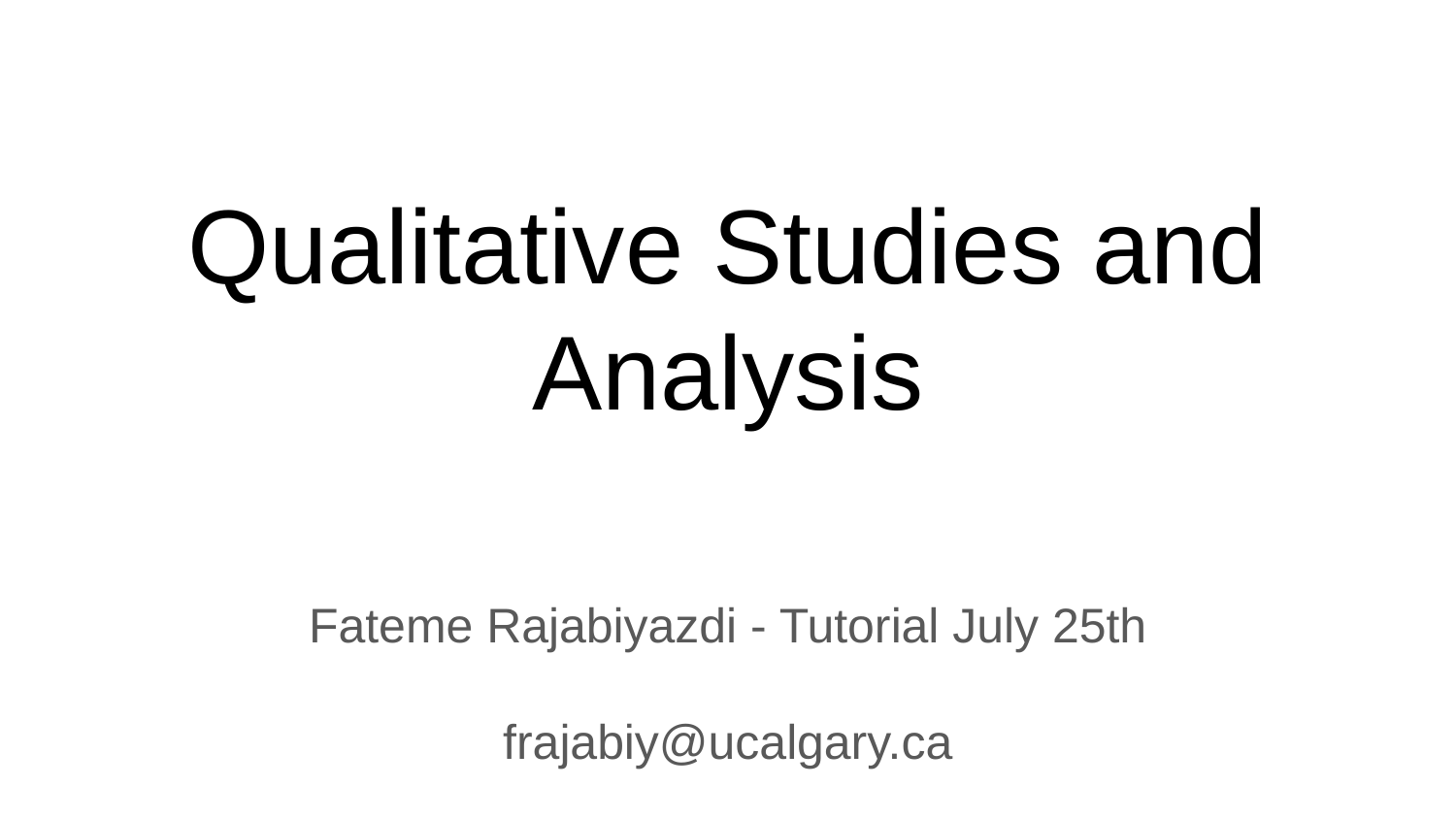

# Qualitative Studies and Analysis
Fateme Rajabiyazdi - Tutorial July 25th

frajabiy@ucalgary.ca